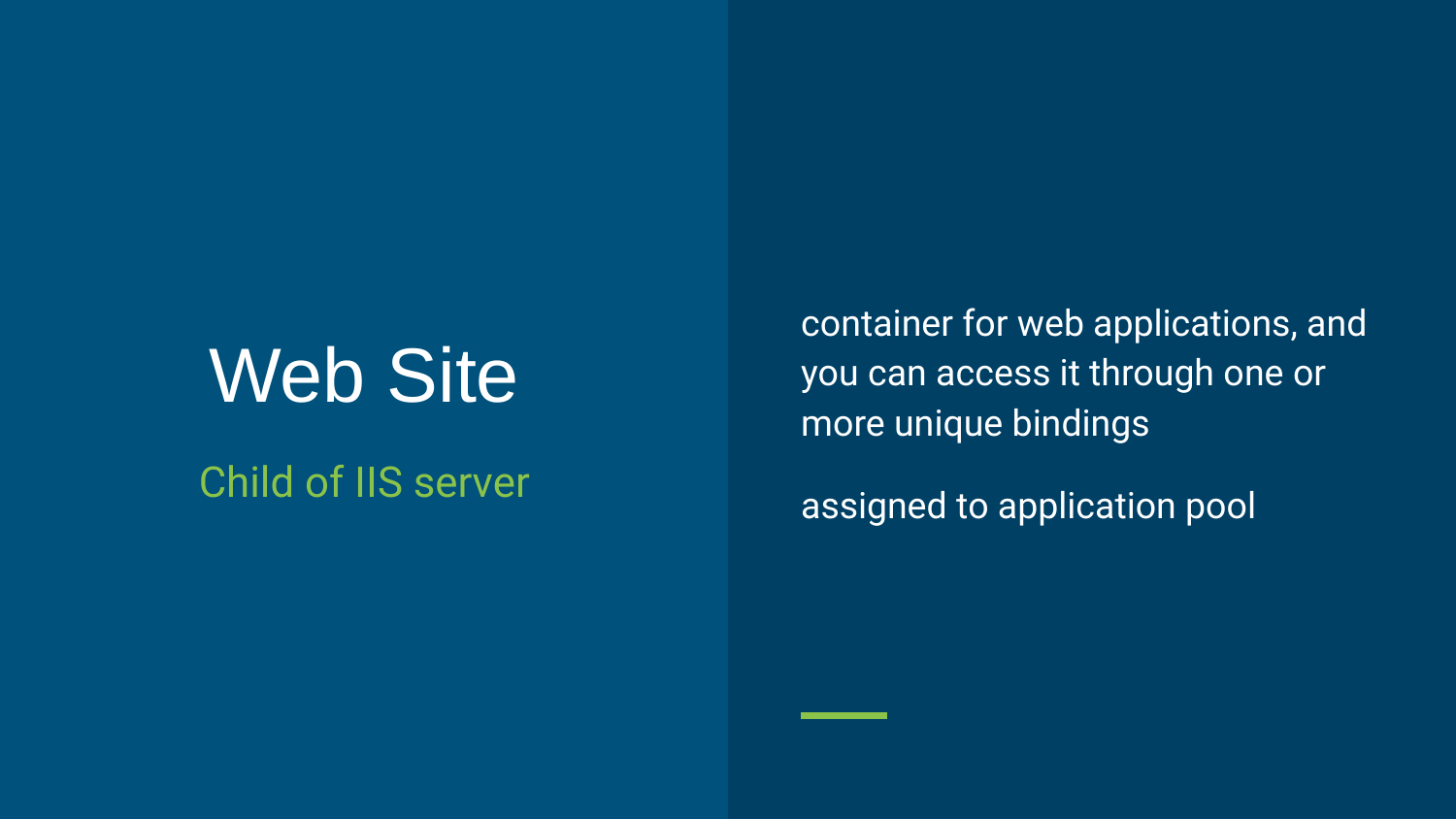

container for web applications, and you can access it through one or more unique bindings
assigned to application pool
# Web Site
Child of IIS server